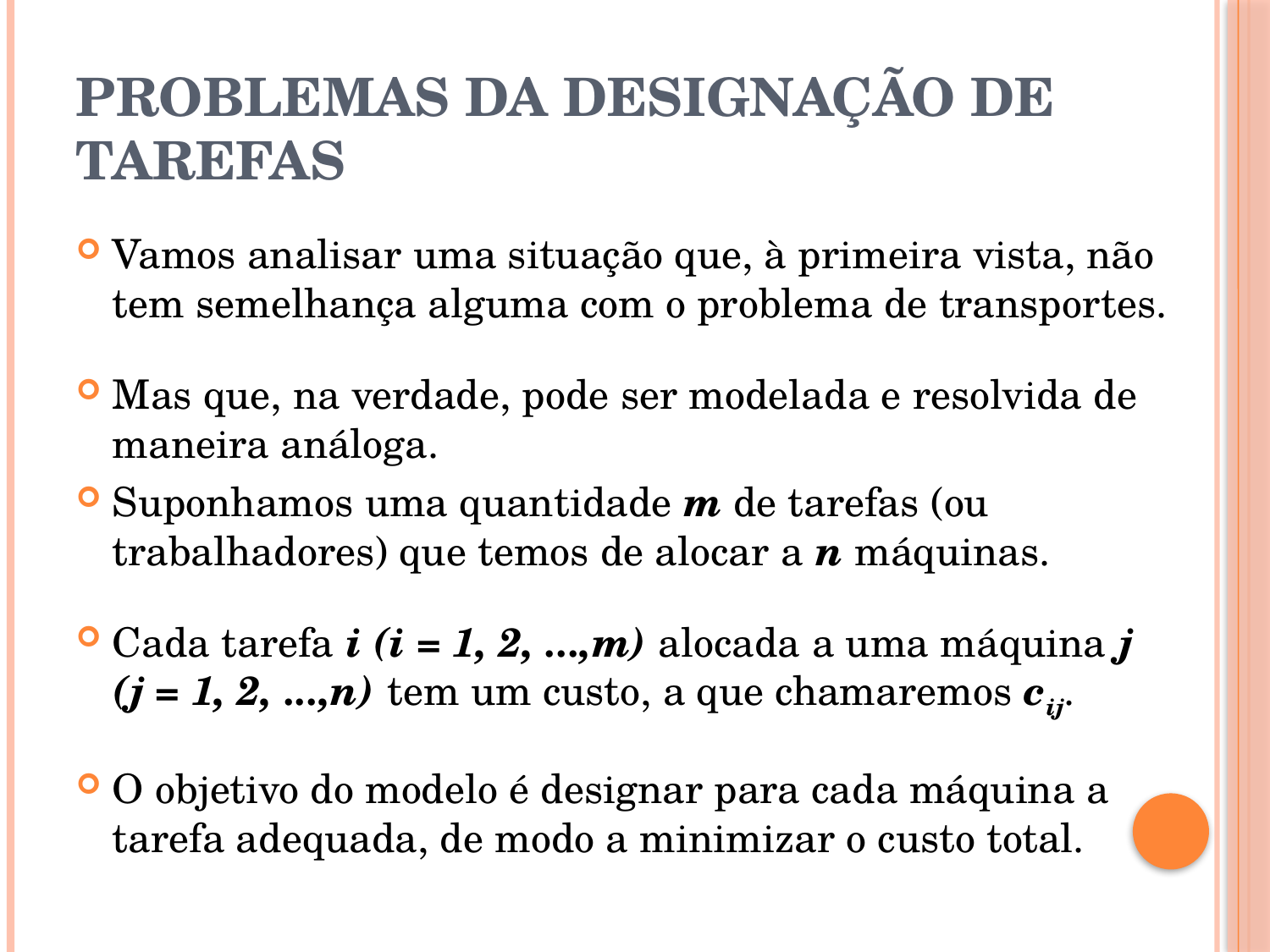

# PROBLEMAS DA DESIGNAÇÃO DE TAREFAS
Vamos analisar uma situação que, à primeira vista, não tem semelhança alguma com o problema de transportes.

Mas que, na verdade, pode ser modelada e resolvida de maneira análoga.
Suponhamos uma quantidade m de tarefas (ou trabalhadores) que temos de alocar a n máquinas.

Cada tarefa i (i = 1, 2, ...,m) alocada a uma máquina j (j = 1, 2, ...,n) tem um custo, a que chamaremos cij.

O objetivo do modelo é designar para cada máquina a tarefa adequada, de modo a minimizar o custo total.